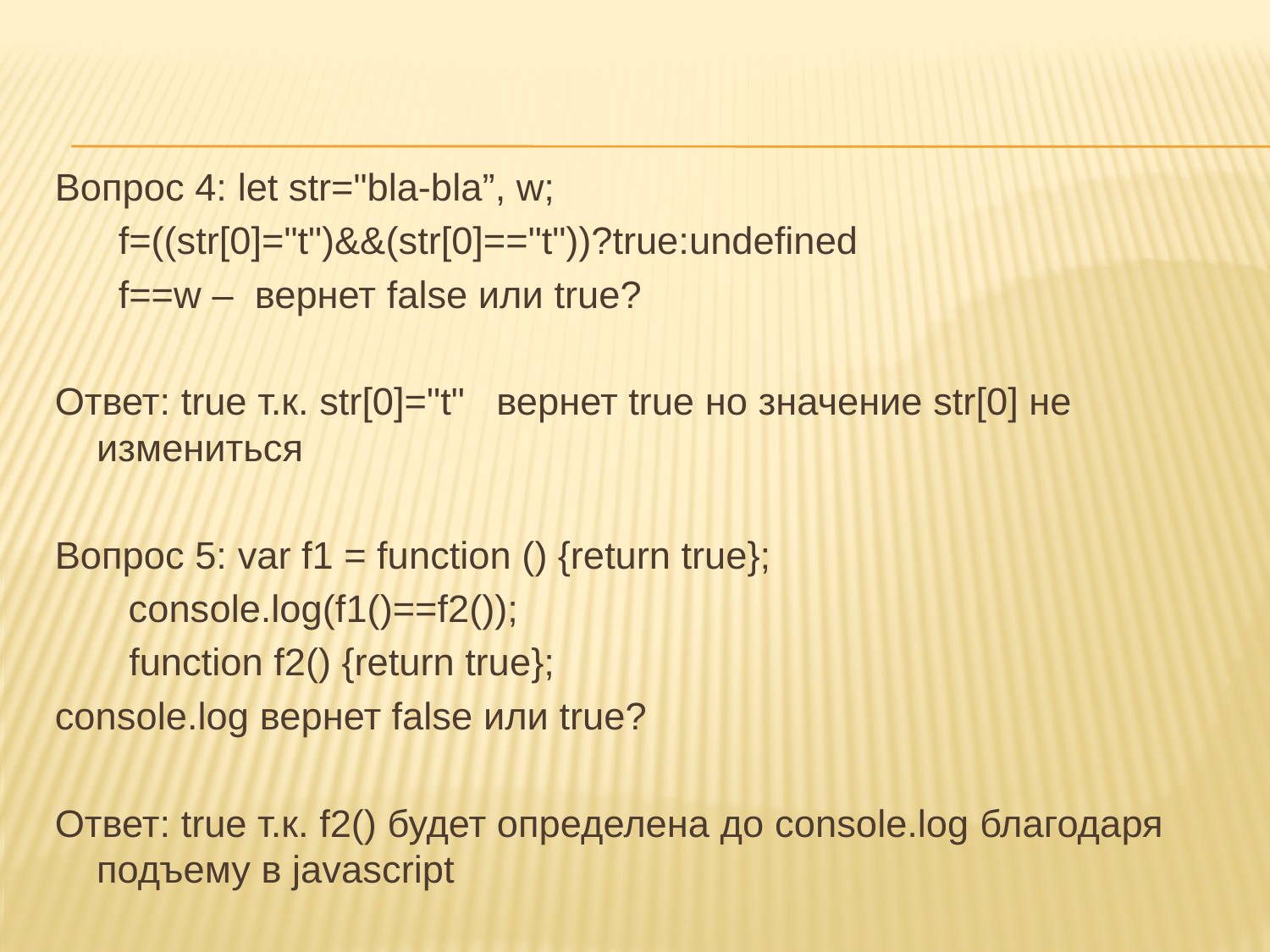

Вопрос 4: let str="bla-bla”, w;
      f=((str[0]="t")&&(str[0]=="t"))?true:undefined
      f==w –  вернет false или true?

Ответ: true т.к. str[0]="t"   вернет true но значение str[0] не измениться

Вопрос 5: var f1 = function () {return true};
 	   console.log(f1()==f2());
       function f2() {return true};
console.log вернет false или true?

Ответ: true т.к. f2() будет определена до console.log благодаря подъему в javascript